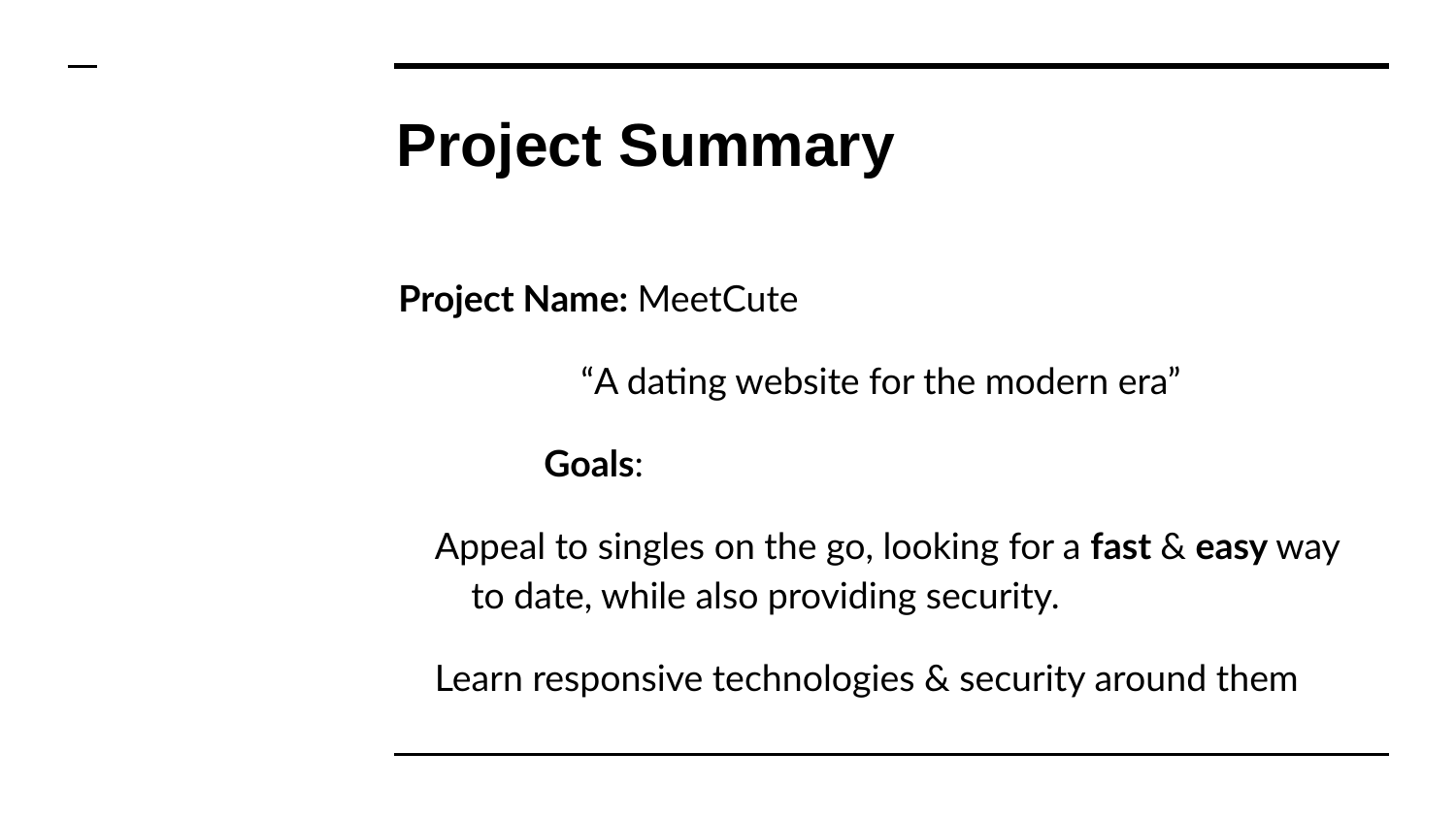

# Project Summary
Project Name: MeetCute
    “A dating website for the modern era”
Goals:
Appeal to singles on the go, looking for a fast & easy way to date, while also providing security.
Learn responsive technologies & security around them